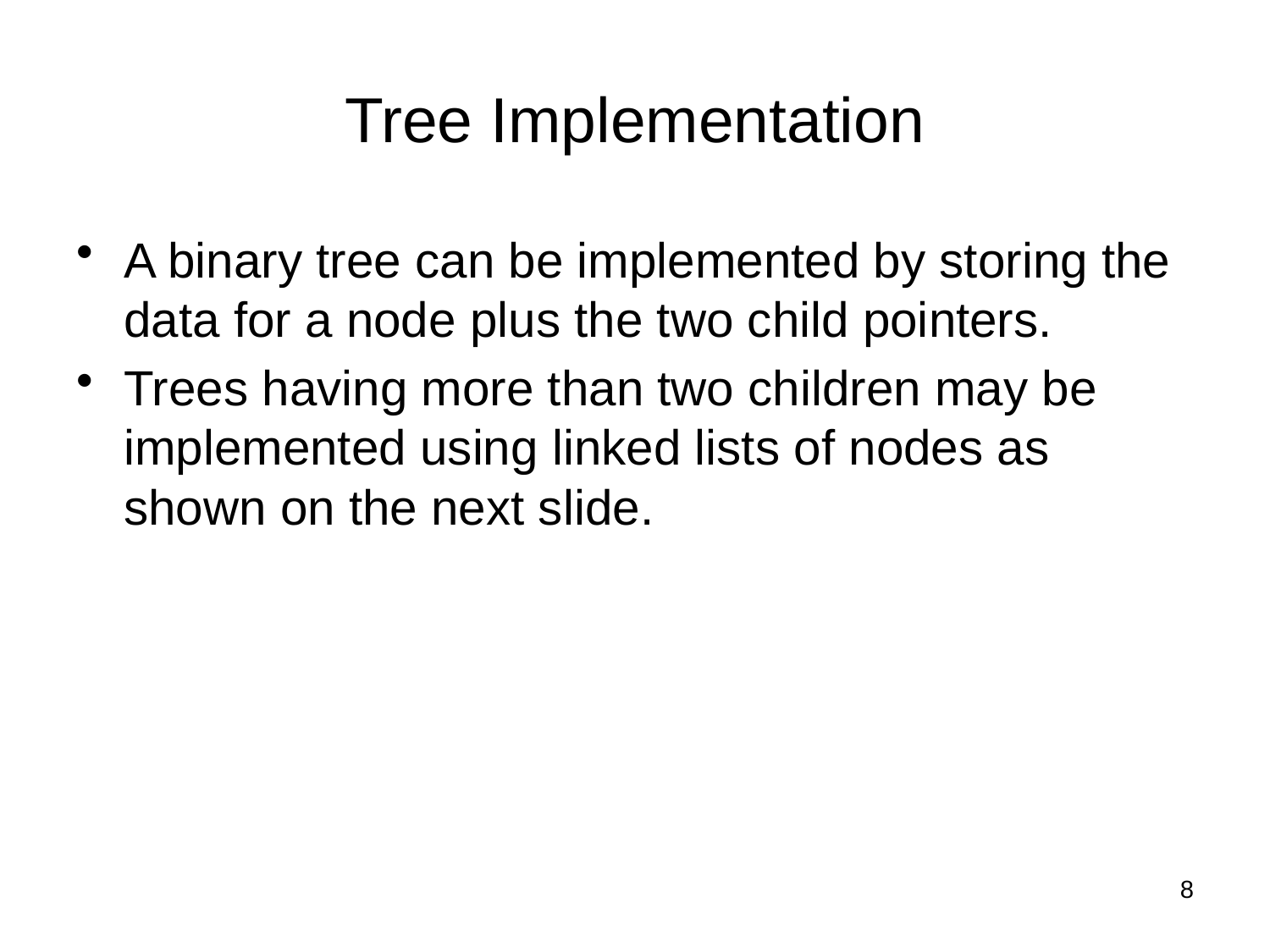

# Tree Implementation
A binary tree can be implemented by storing the data for a node plus the two child pointers.
Trees having more than two children may be implemented using linked lists of nodes as shown on the next slide.
8